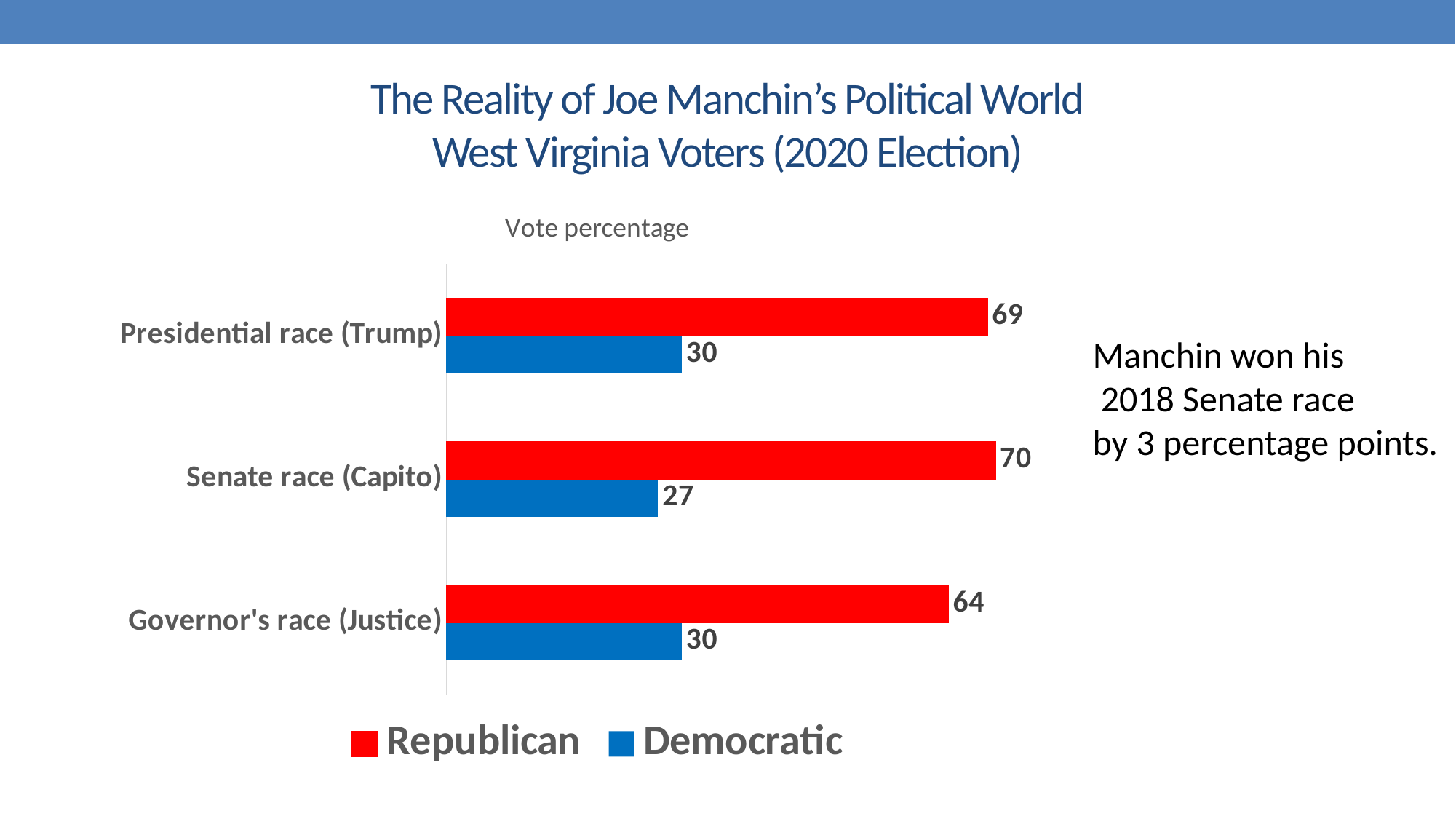

# The Reality of Joe Manchin’s Political World West Virginia Voters (2020 Election)

### Chart: Vote percentage

| Category | Democratic | Republican |
|---|---|---|
| Governor's race (Justice) | 30.0 | 64.0 |
| Senate race (Capito) | 27.0 | 70.0 |
| Presidential race (Trump) | 30.0 | 69.0 |
Manchin won his
 2018 Senate race
by 3 percentage points.